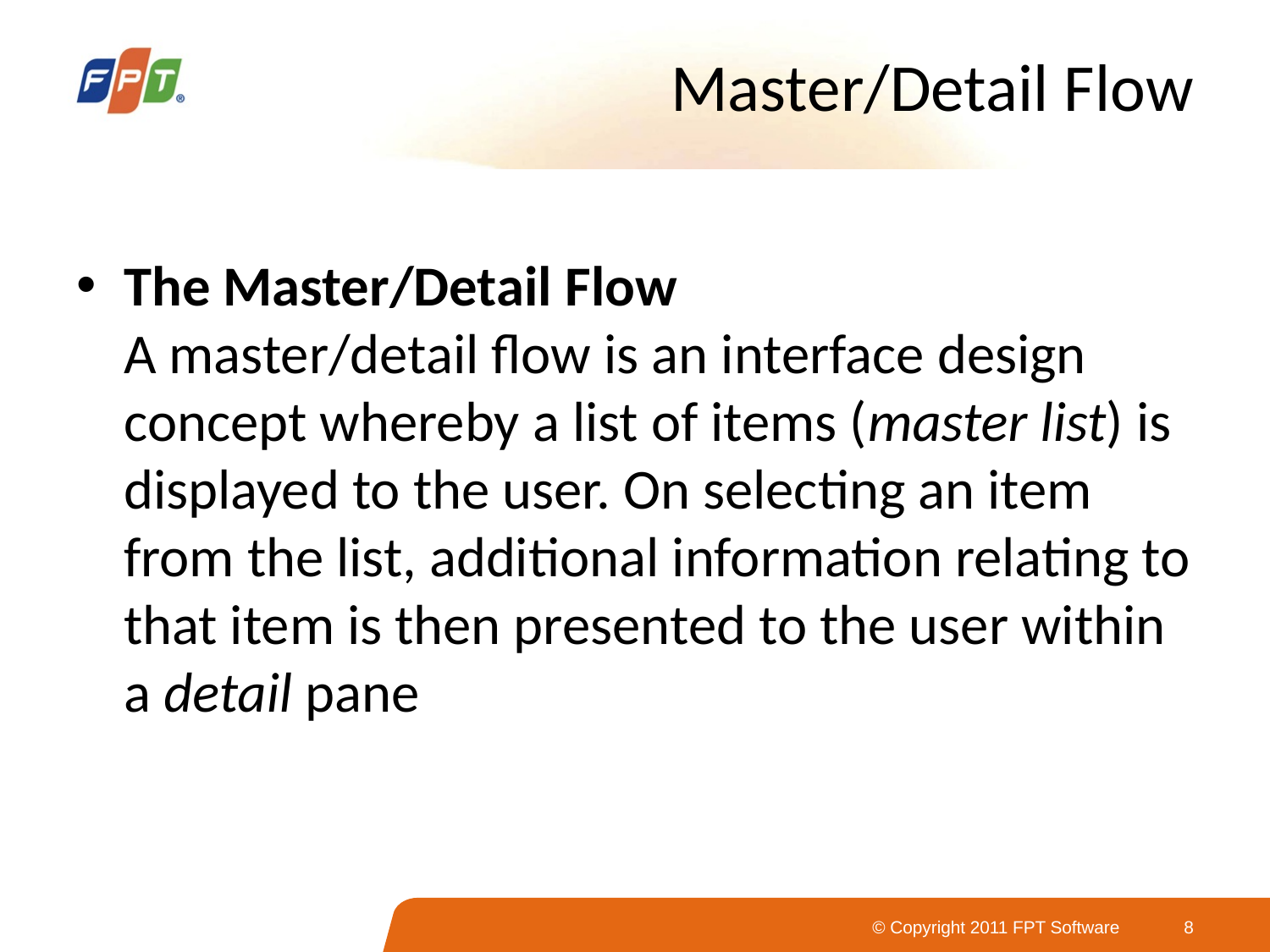

# Master/Detail Flow
The Master/Detail Flow
A master/detail flow is an interface design concept whereby a list of items (master list) is displayed to the user. On selecting an item from the list, additional information relating to that item is then presented to the user within a detail pane